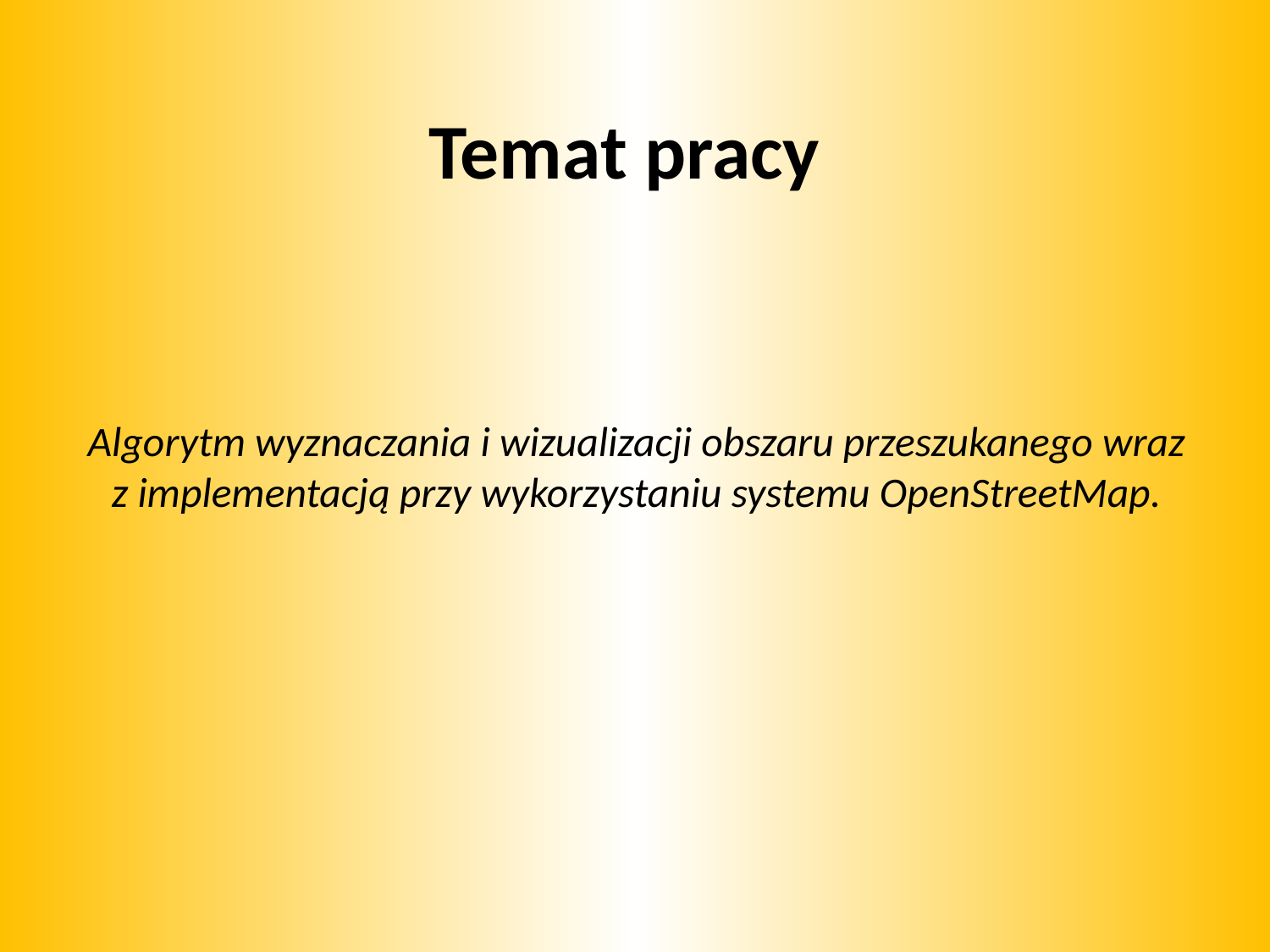

Temat pracy
# Algorytm wyznaczania i wizualizacji obszaru przeszukanego wraz z implementacją przy wykorzystaniu systemu OpenStreetMap.